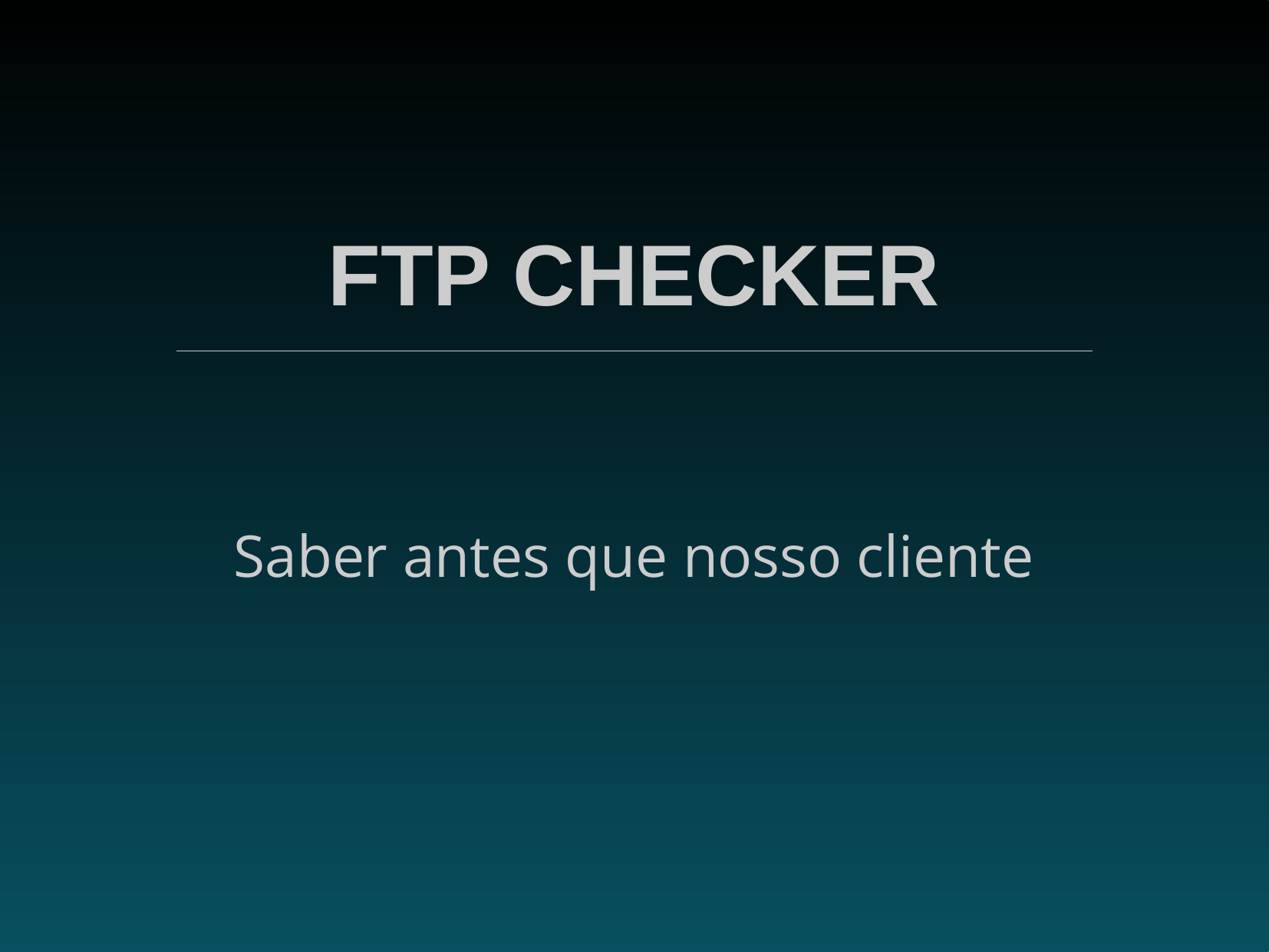

FTP CHECKER
Saber antes que nosso cliente